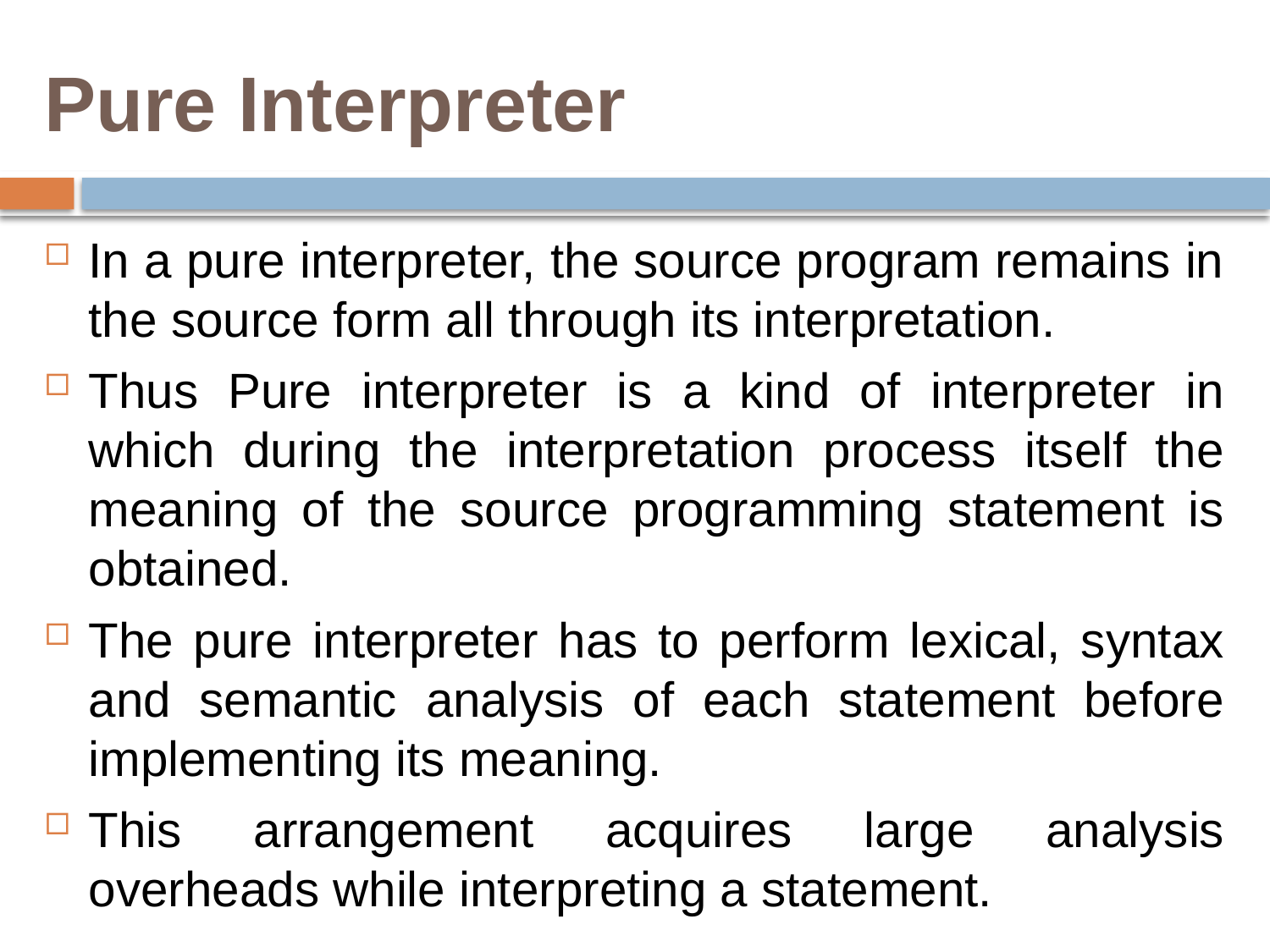

# Pure Interpreter
In a pure interpreter, the source program remains in the source form all through its interpretation.
Thus Pure interpreter is a kind of interpreter in which during the interpretation process itself the meaning of the source programming statement is obtained.
The pure interpreter has to perform lexical, syntax and semantic analysis of each statement before implementing its meaning.
This arrangement acquires large analysis overheads while interpreting a statement.